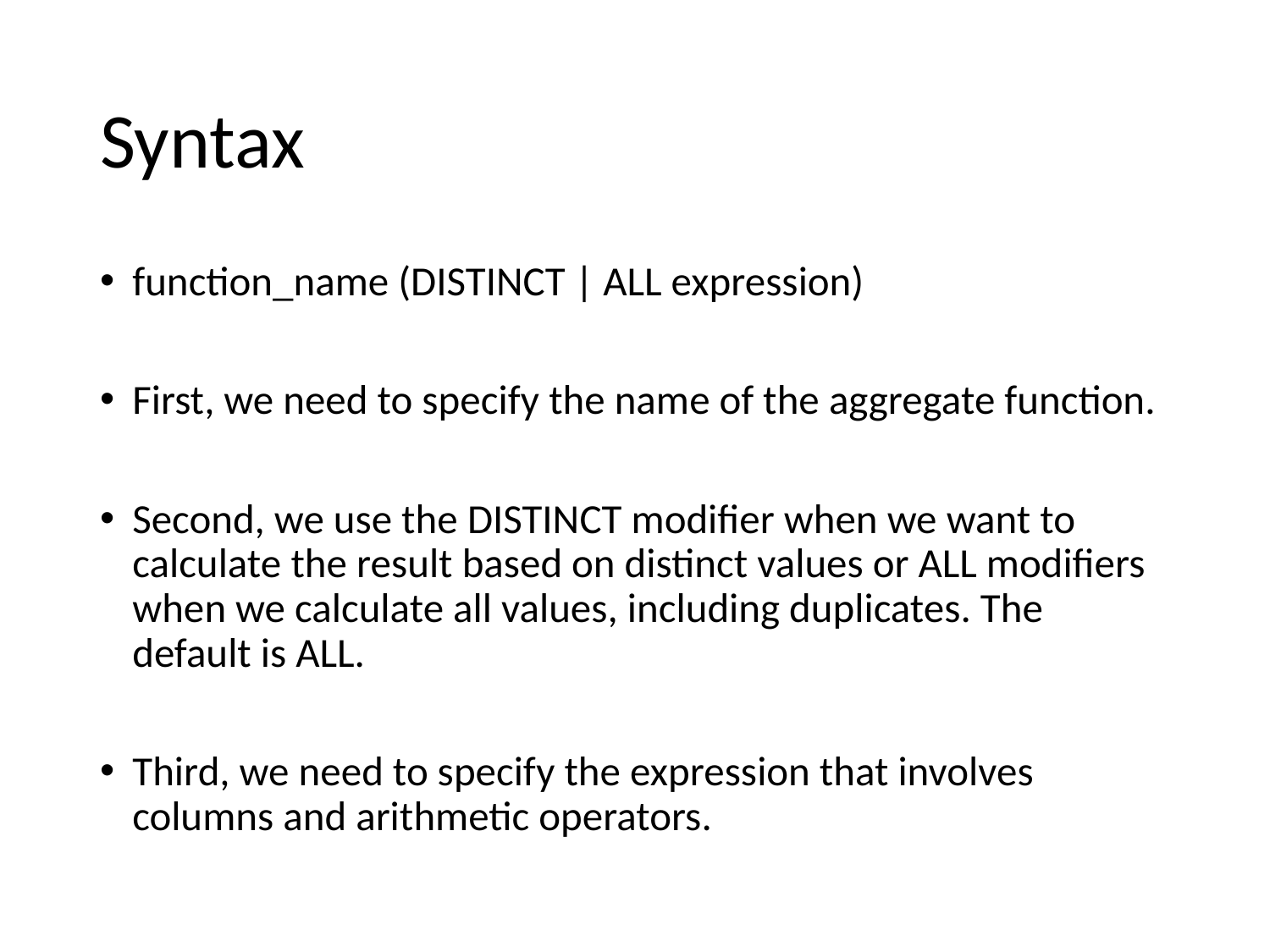

# Syntax
function_name (DISTINCT | ALL expression)

First, we need to specify the name of the aggregate function.

Second, we use the DISTINCT modifier when we want to calculate the result based on distinct values or ALL modifiers when we calculate all values, including duplicates. The default is ALL.

Third, we need to specify the expression that involves columns and arithmetic operators.